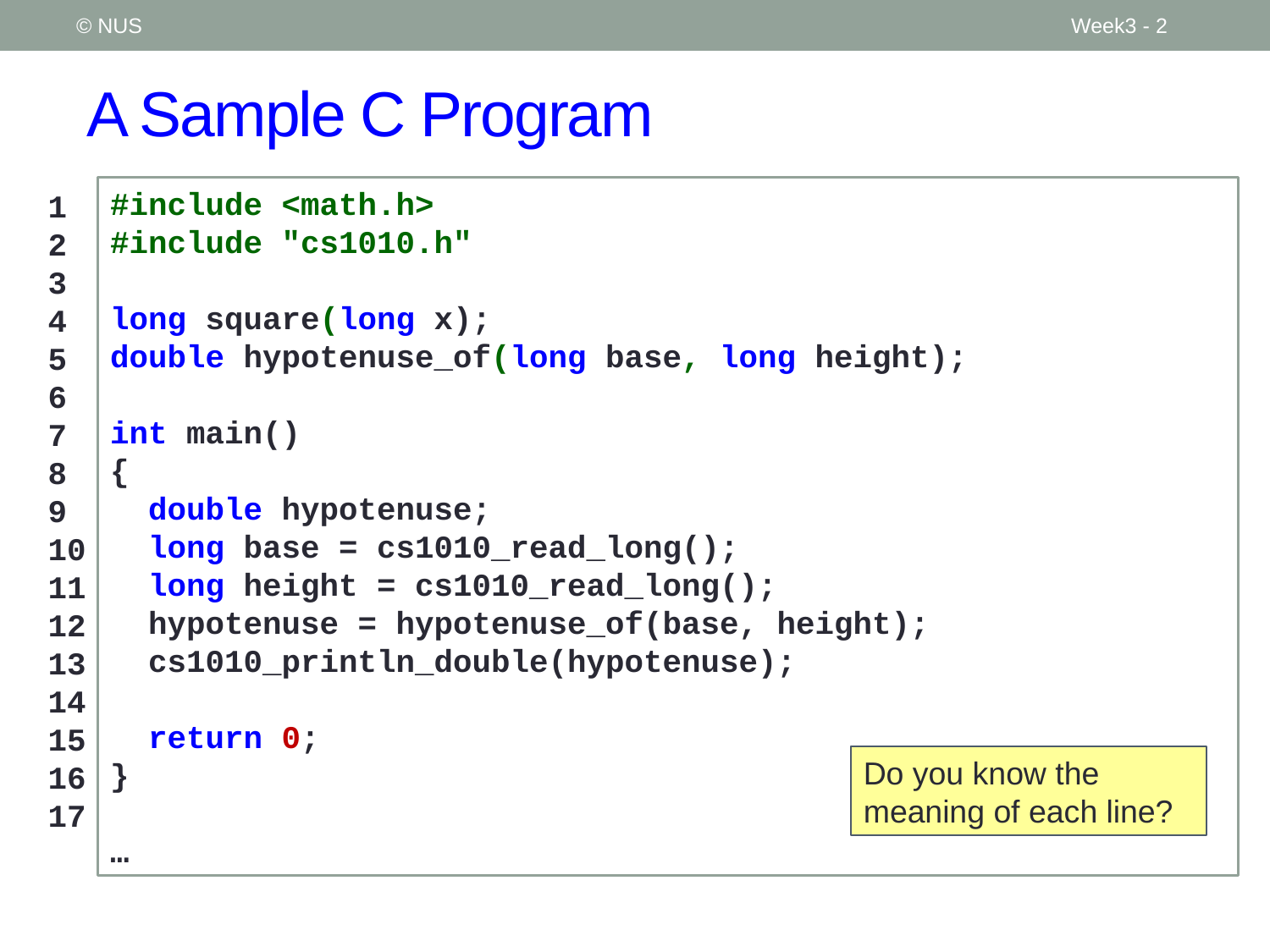

© NUS
Week3 - 2
# A Sample C Program

#include <math.h>
#include "cs1010.h"

long square(long x);
double hypotenuse_of(long base, long height);

int main()
{
  double hypotenuse;
  long base = cs1010_read_long();
  long height = cs1010_read_long();
  hypotenuse = hypotenuse_of(base, height);
  cs1010_println_double(hypotenuse);

  return 0;
}

…
1
2
3
4
5
6
7
8
9
10
11
12
13
14
15
16
17
Do you know the meaning of each line?